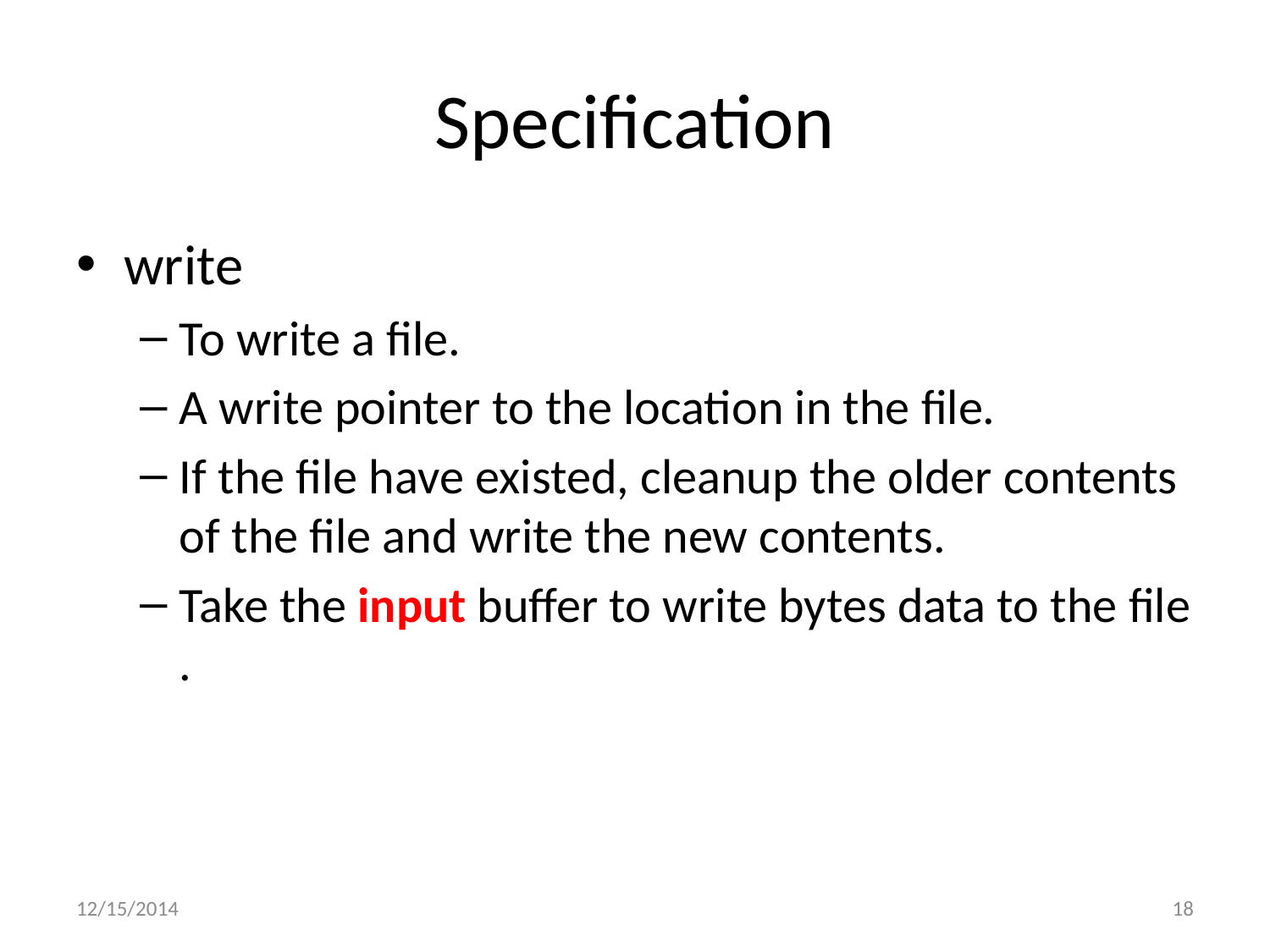

# Specification
write
To write a file.
A write pointer to the location in the file.
If the file have existed, cleanup the older contents of the file and write the new contents.
Take the input buffer to write bytes data to the file .
12/15/2014
18